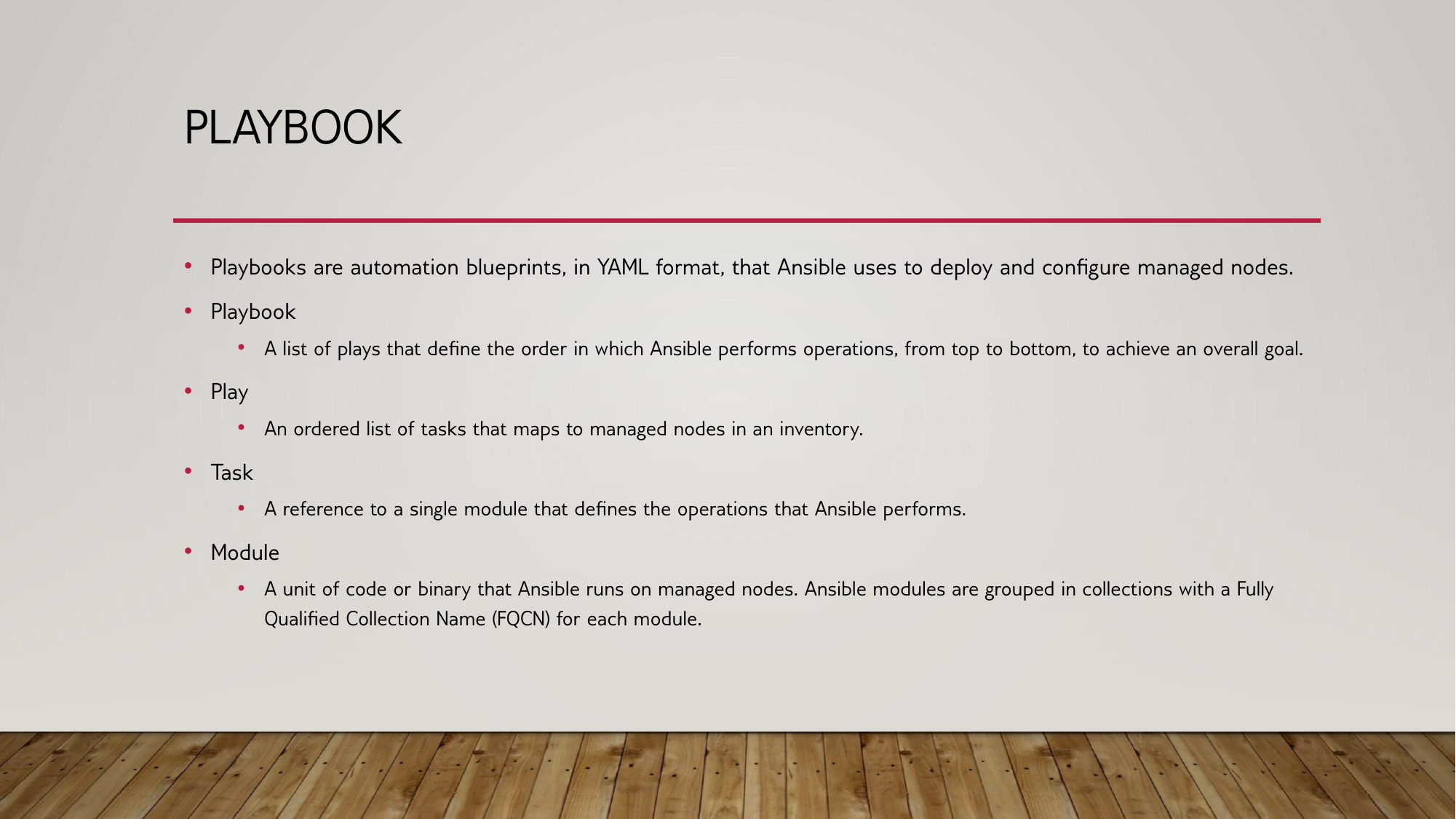

# playbook
Playbooks are automation blueprints, in YAML format, that Ansible uses to deploy and configure managed nodes.
Playbook
A list of plays that define the order in which Ansible performs operations, from top to bottom, to achieve an overall goal.
Play
An ordered list of tasks that maps to managed nodes in an inventory.
Task
A reference to a single module that defines the operations that Ansible performs.
Module
A unit of code or binary that Ansible runs on managed nodes. Ansible modules are grouped in collections with a Fully Qualified Collection Name (FQCN) for each module.